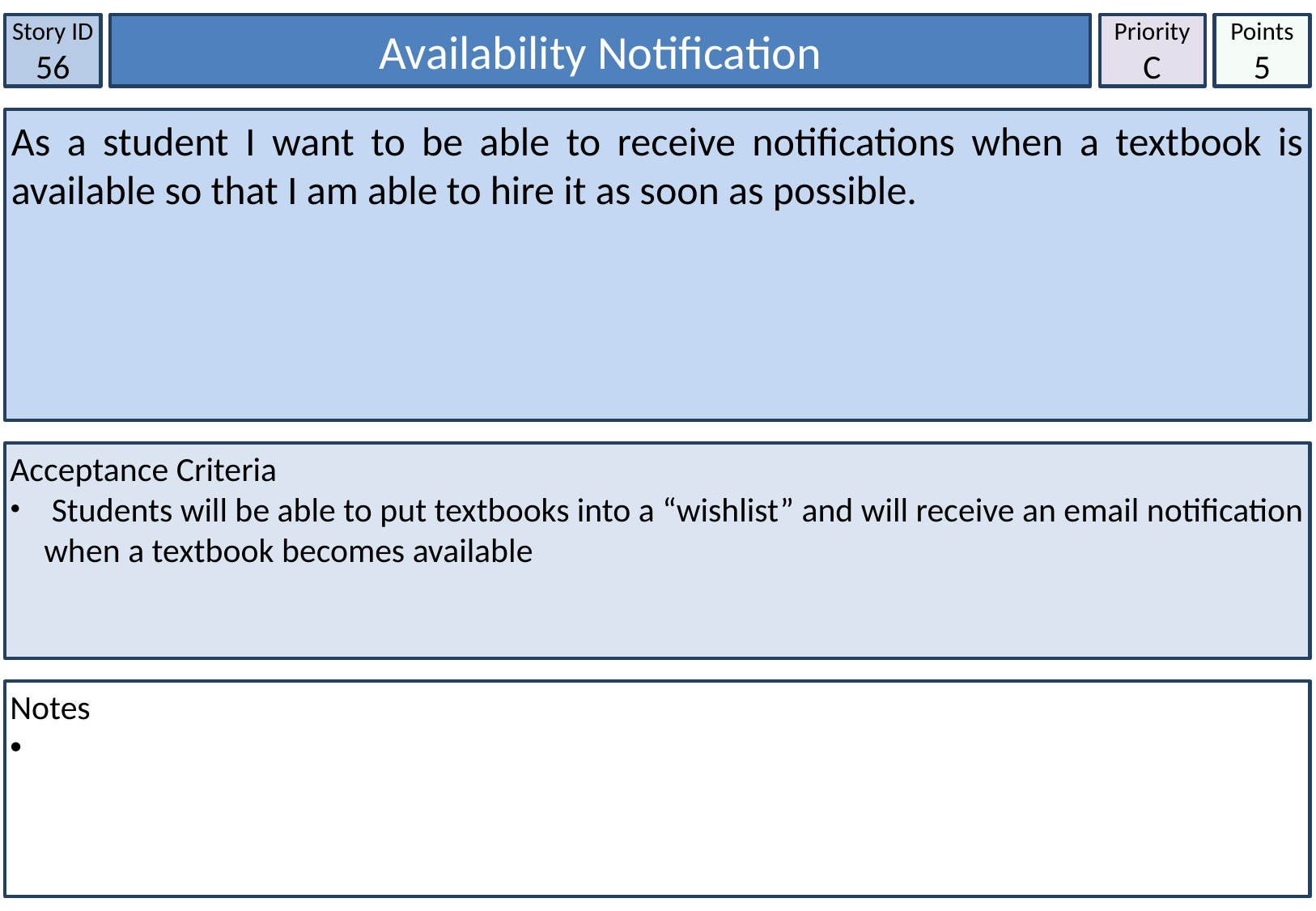

Story ID
56

Availability Notification

Priority
C

Points
5

As a student I want to be able to receive notifications when a textbook is available so that I am able to hire it as soon as possible.

Acceptance Criteria
 Students will be able to put textbooks into a “wishlist” and will receive an email notification when a textbook becomes available

Notes